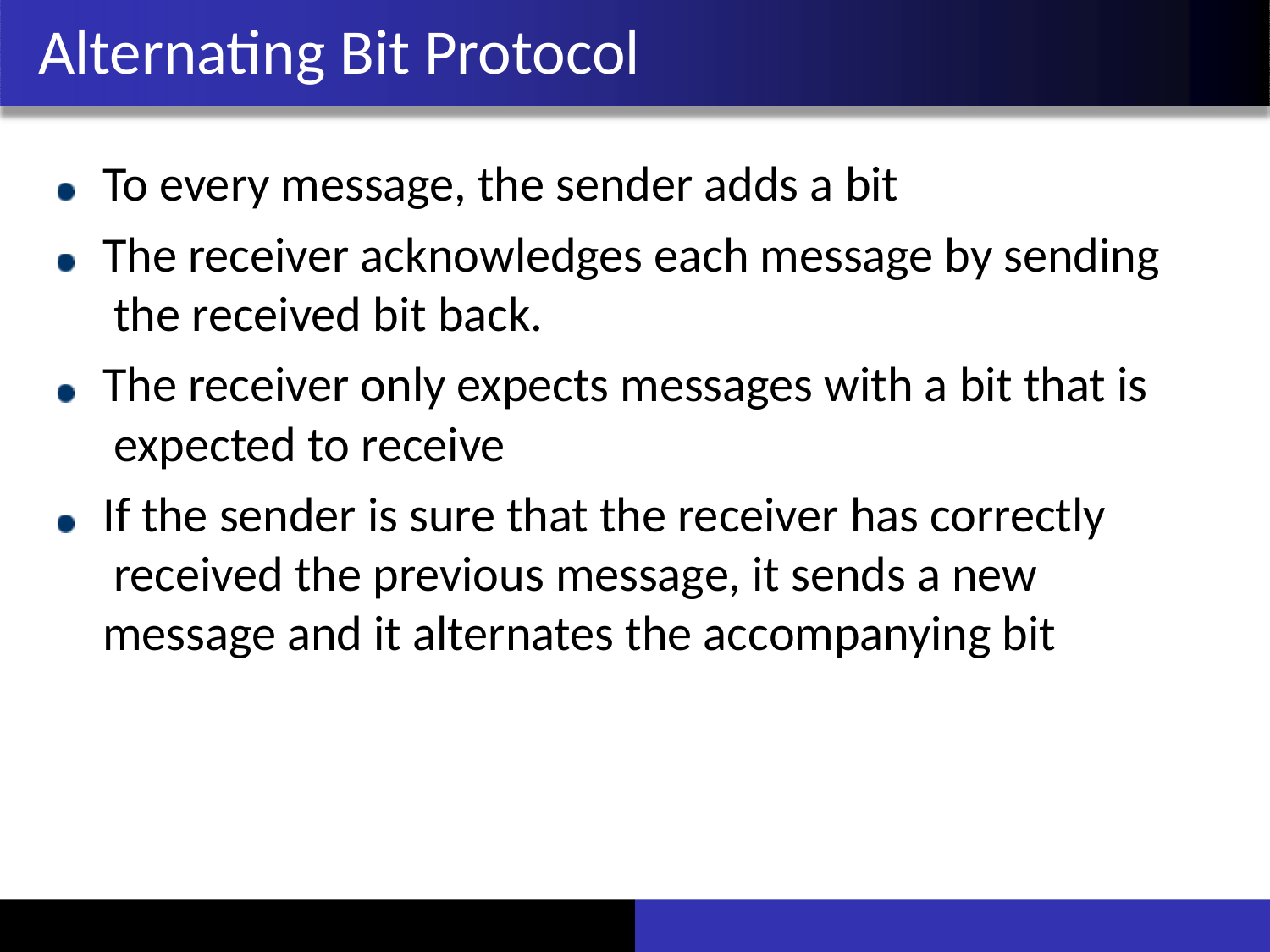

# Alternating Bit Protocol
To every message, the sender adds a bit
The receiver acknowledges each message by sending  the received bit back.
The receiver only expects messages with a bit that is  expected to receive
If the sender is sure that the receiver has correctly  received the previous message, it sends a new  message and it alternates the accompanying bit

29-Sep-17